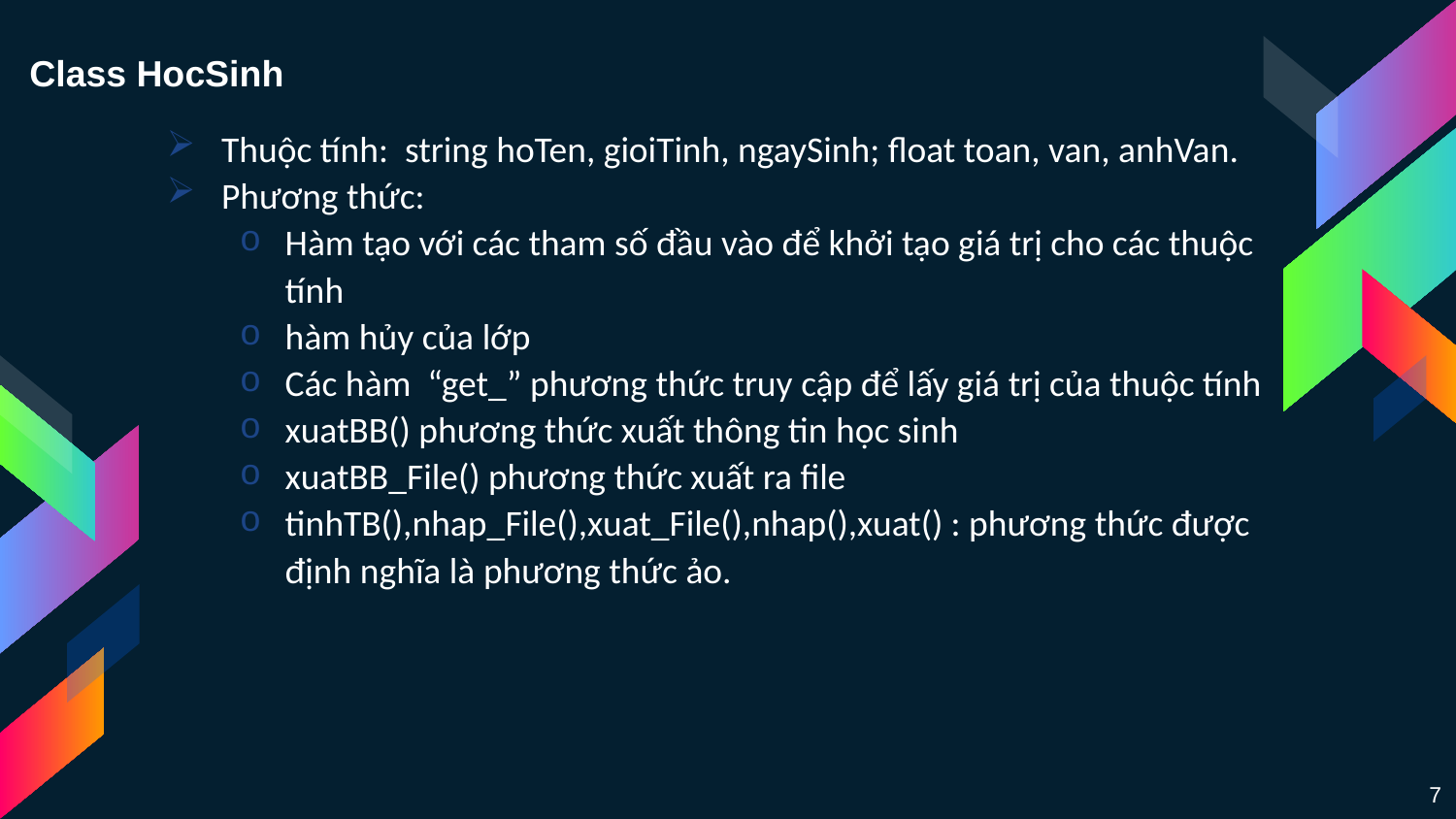

Class HocSinh
Thuộc tính:  string hoTen, gioiTinh, ngaySinh; float toan, van, anhVan.
Phương thức:
Hàm tạo với các tham số đầu vào để khởi tạo giá trị cho các thuộc tính
hàm hủy của lớp
Các hàm  “get_” phương thức truy cập để lấy giá trị của thuộc tính
xuatBB() phương thức xuất thông tin học sinh
xuatBB_File() phương thức xuất ra file
tinhTB(),nhap_File(),xuat_File(),nhap(),xuat() : phương thức được định nghĩa là phương thức ảo.

7